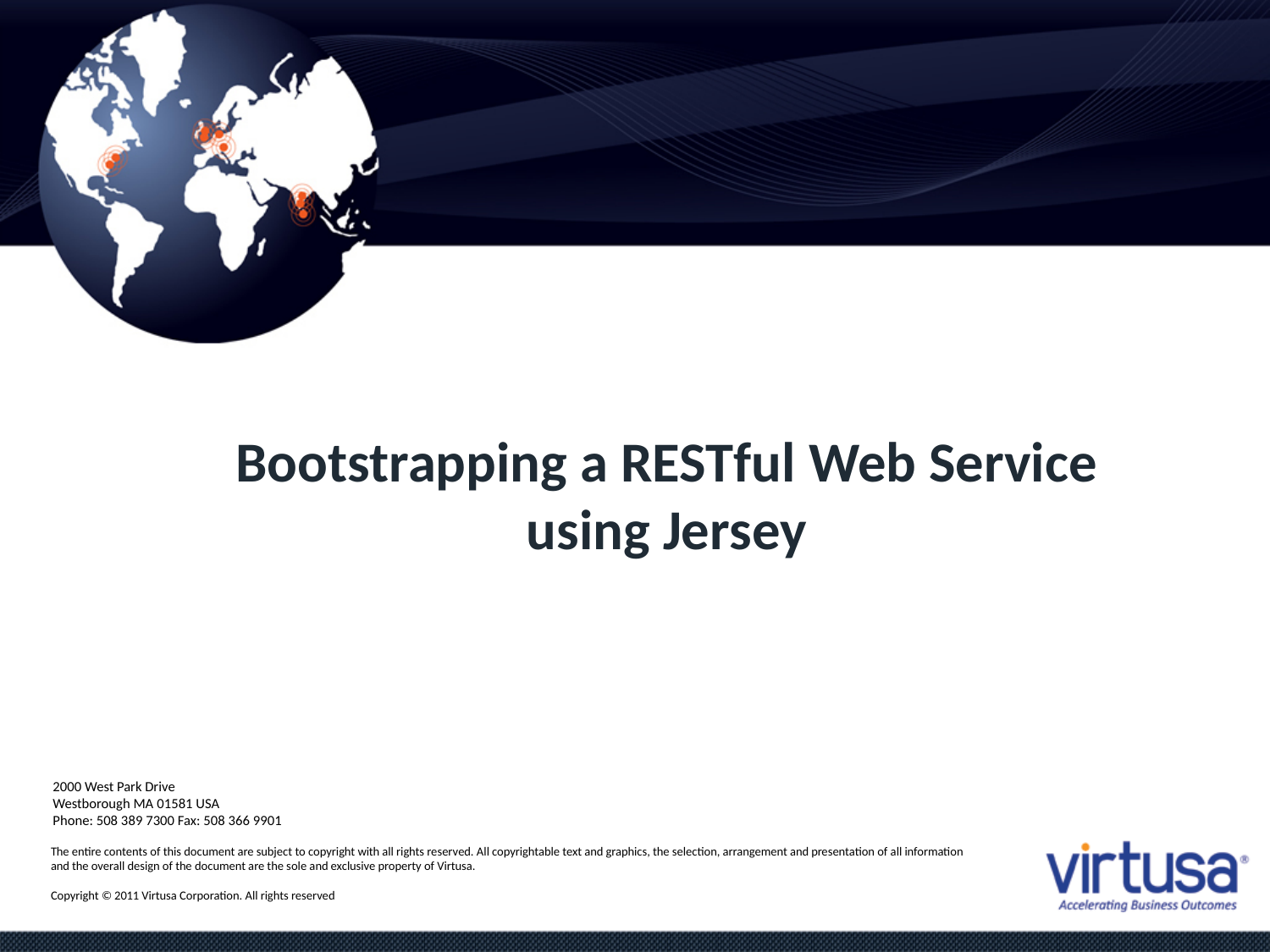

Bootstrapping a RESTful Web Service using Jersey